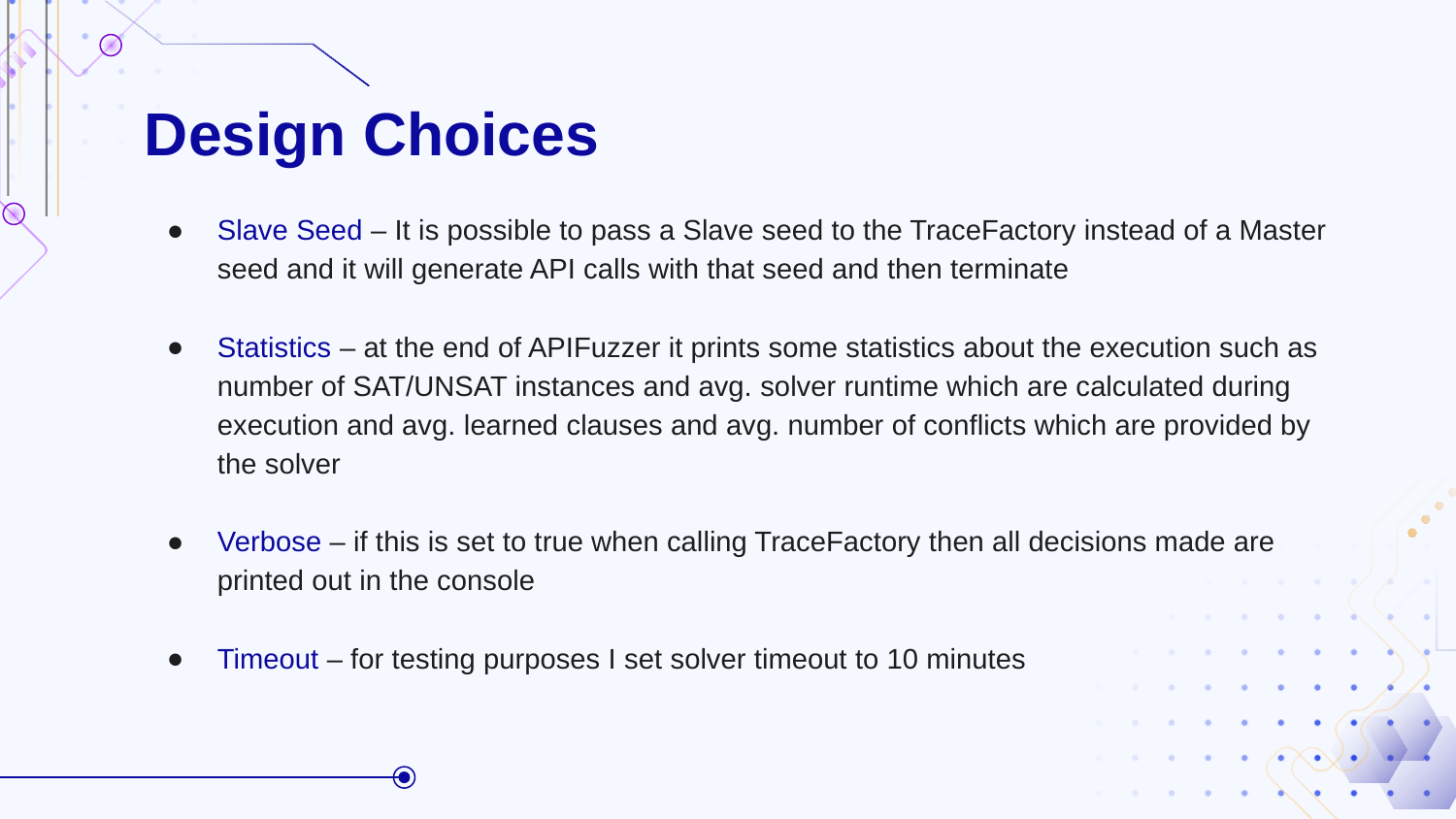

# Design Choices
Slave Seed – It is possible to pass a Slave seed to the TraceFactory instead of a Master seed and it will generate API calls with that seed and then terminate

Statistics – at the end of APIFuzzer it prints some statistics about the execution such as number of SAT/UNSAT instances and avg. solver runtime which are calculated during execution and avg. learned clauses and avg. number of conflicts which are provided by the solver

Verbose – if this is set to true when calling TraceFactory then all decisions made are printed out in the console

Timeout – for testing purposes I set solver timeout to 10 minutes